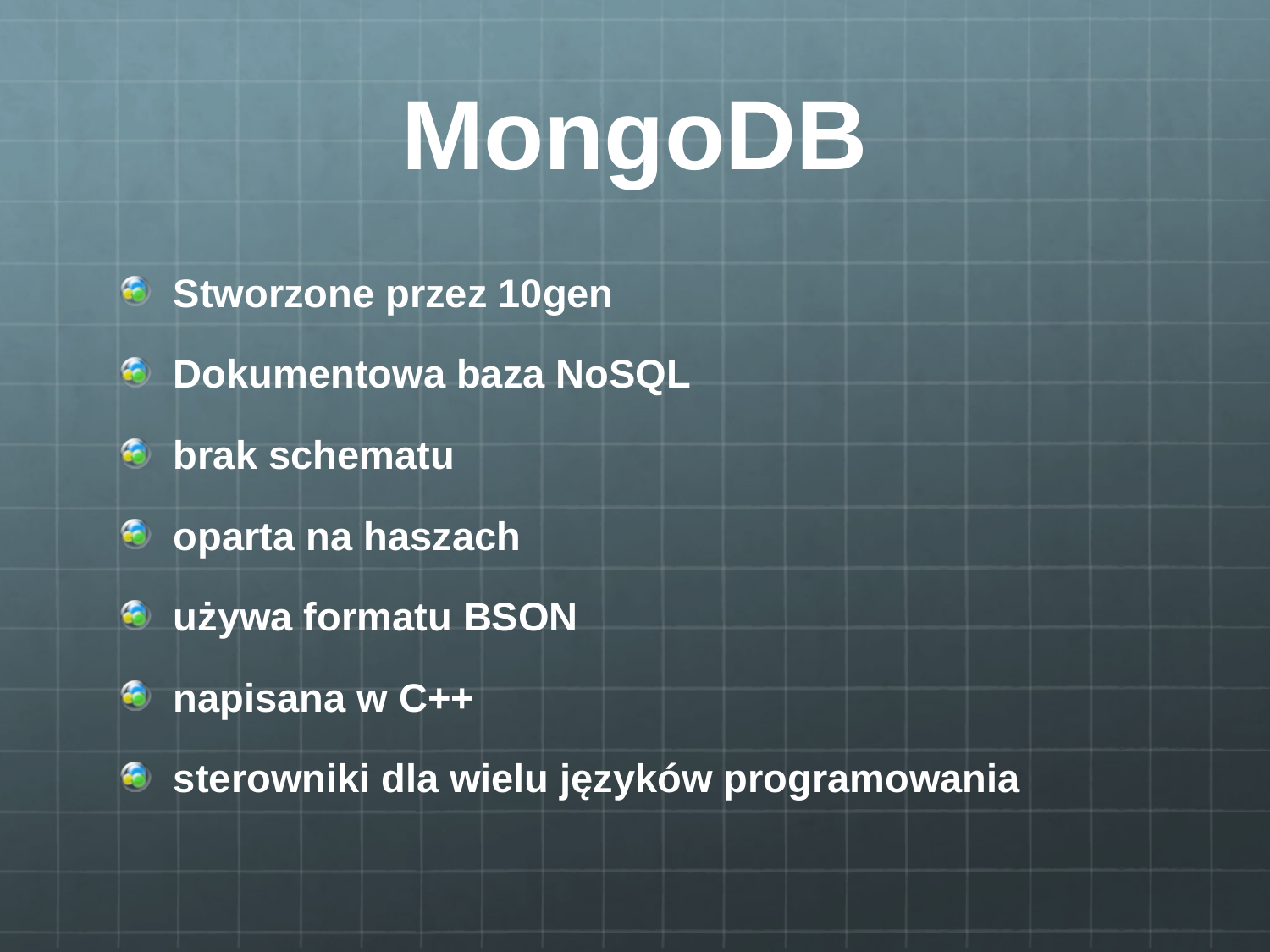

# MongoDB
Stworzone przez 10gen
Dokumentowa baza NoSQL
brak schematu
oparta na haszach
używa formatu BSON
napisana w C++
sterowniki dla wielu języków programowania